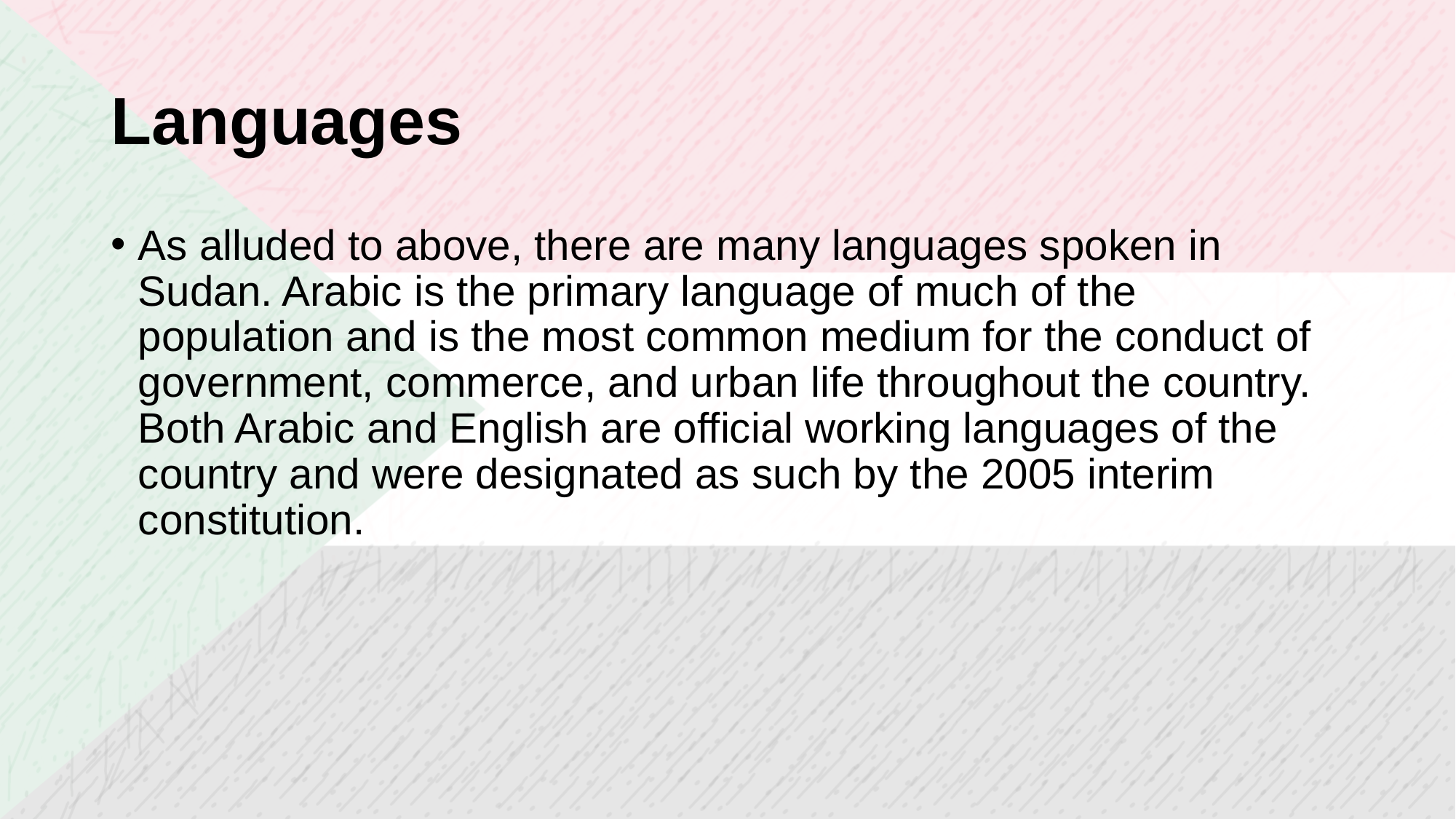

# Languages
As alluded to above, there are many languages spoken in Sudan. Arabic is the primary language of much of the population and is the most common medium for the conduct of government, commerce, and urban life throughout the country. Both Arabic and English are official working languages of the country and were designated as such by the 2005 interim constitution.